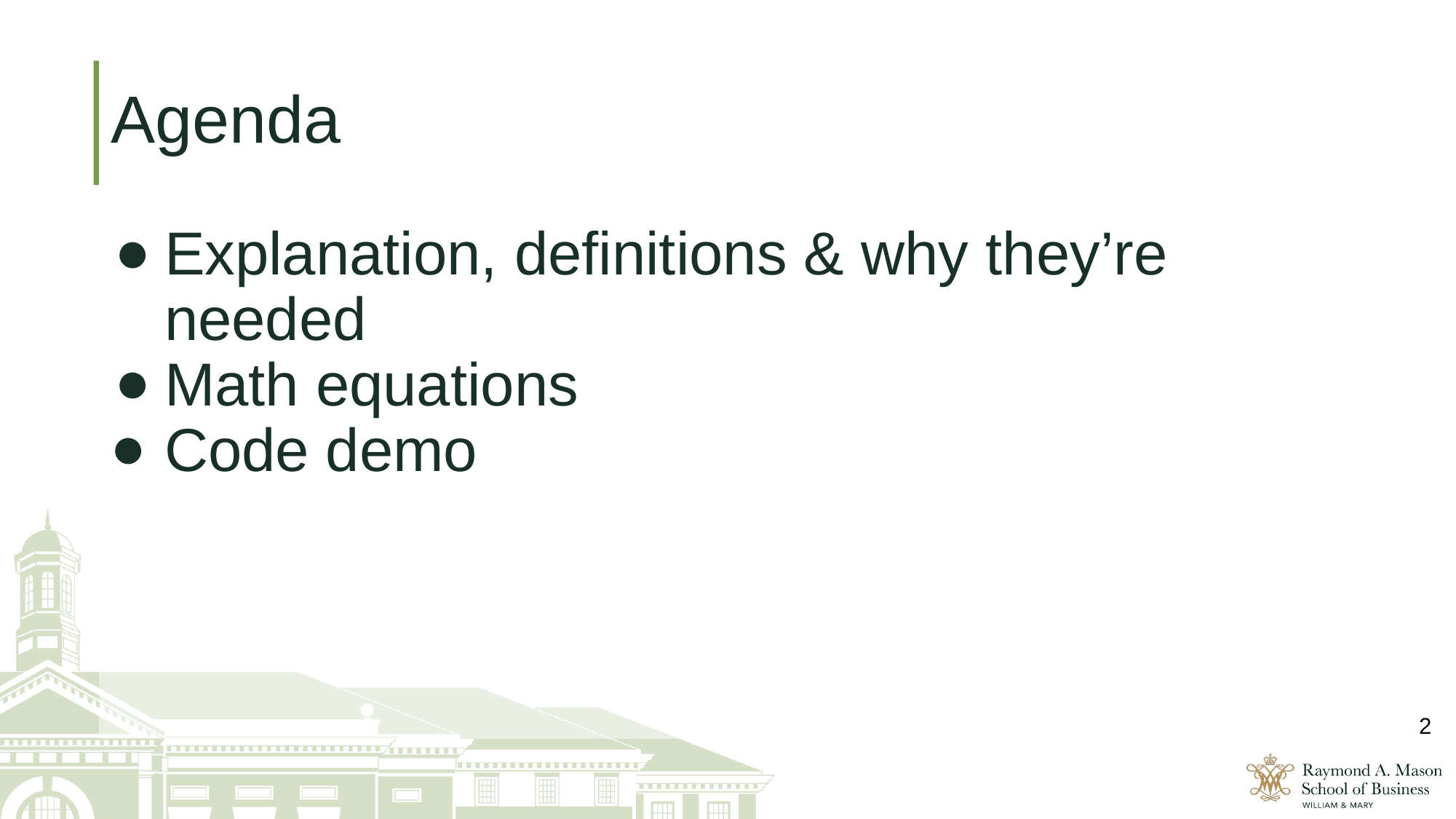

# Agenda
Explanation, definitions & why they’re needed
Math equations
Code demo
2